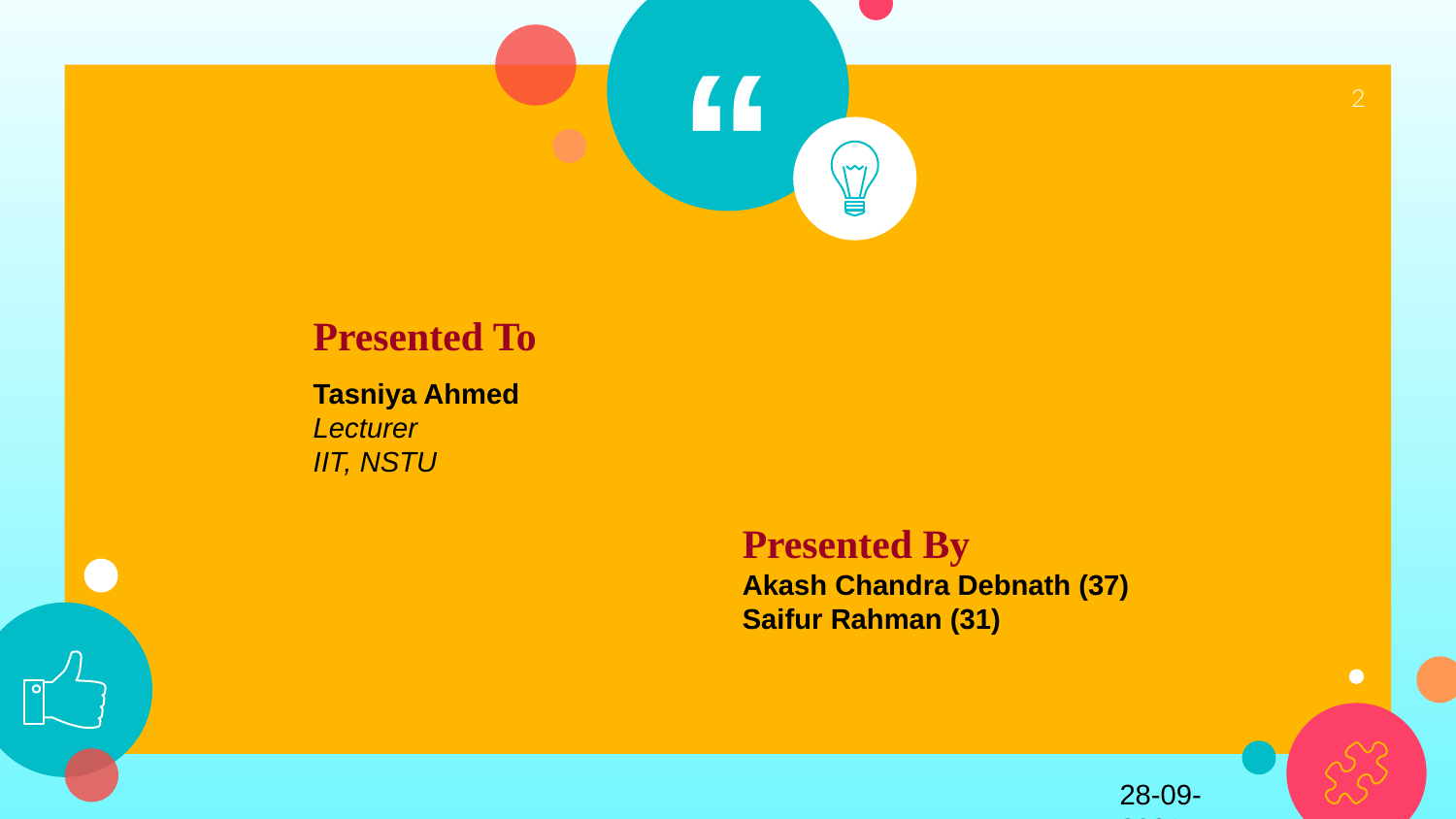

2
Presented To
Tasniya Ahmed
Lecturer
IIT, NSTU
Presented By
Akash Chandra Debnath (37)
Saifur Rahman (31)
28-09-2021